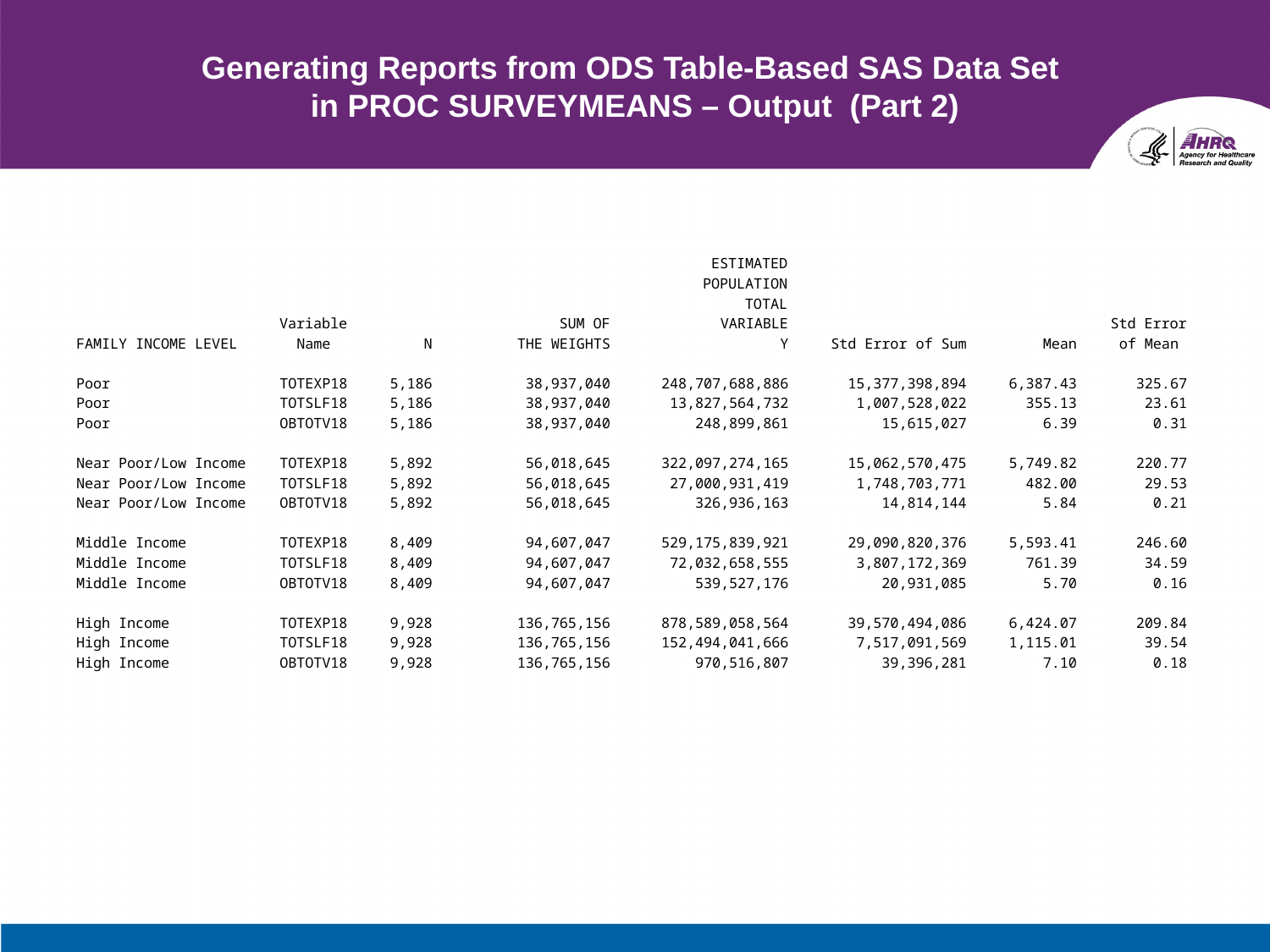

# Generating Reports from ODS Table-Based SAS Data Set  in PROC SURVEYMEANS – Output  (Part 2)

                                                                           ESTIMATED
                                                                          POPULATION
                                                                               TOTAL
                        Variable                         SUM OF             VARIABLE                                      Std Error
FAMILY INCOME LEVEL       Name           N          THE WEIGHTS                    Y     Std Error of Sum         Mean     of Mean

Poor                    TOTEXP18     5,186           38,937,040      248,707,688,886       15,377,398,894     6,387.43       325.67
Poor                    TOTSLF18     5,186           38,937,040       13,827,564,732        1,007,528,022       355.13        23.61
Poor                    OBTOTV18     5,186           38,937,040          248,899,861           15,615,027         6.39         0.31

Near Poor/Low Income    TOTEXP18     5,892           56,018,645      322,097,274,165       15,062,570,475     5,749.82       220.77
Near Poor/Low Income    TOTSLF18     5,892           56,018,645       27,000,931,419        1,748,703,771       482.00        29.53
Near Poor/Low Income    OBTOTV18     5,892           56,018,645          326,936,163           14,814,144         5.84         0.21

Middle Income           TOTEXP18     8,409           94,607,047      529,175,839,921       29,090,820,376     5,593.41       246.60
Middle Income           TOTSLF18     8,409           94,607,047       72,032,658,555        3,807,172,369       761.39        34.59
Middle Income           OBTOTV18     8,409           94,607,047          539,527,176           20,931,085         5.70         0.16

High Income             TOTEXP18     9,928          136,765,156      878,589,058,564       39,570,494,086     6,424.07       209.84
High Income             TOTSLF18     9,928          136,765,156      152,494,041,666        7,517,091,569     1,115.01        39.54
High Income             OBTOTV18     9,928          136,765,156          970,516,807           39,396,281         7.10         0.18